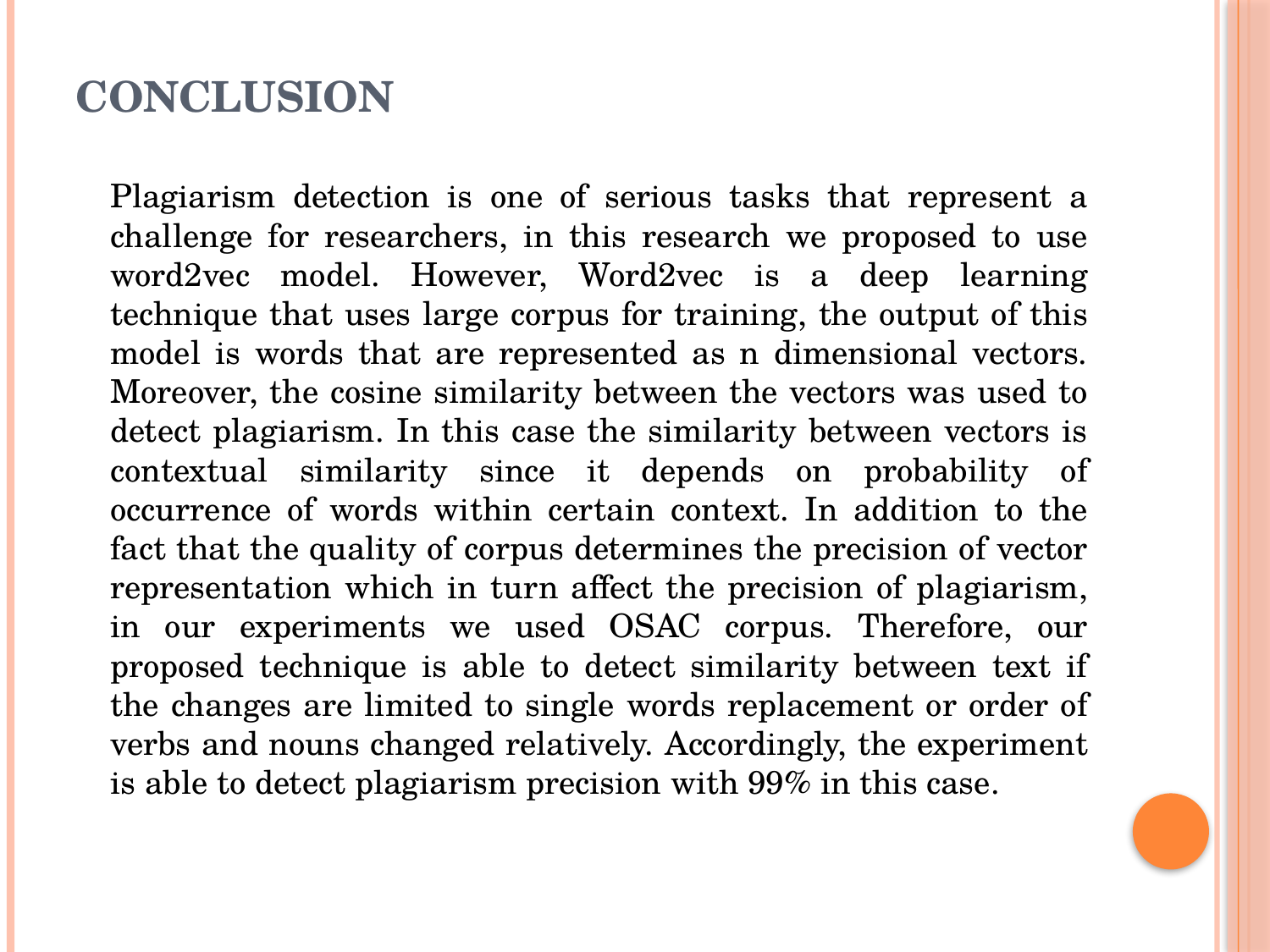

# Conclusion
		Plagiarism detection is one of serious tasks that represent a challenge for researchers, in this research we proposed to use word2vec model. However, Word2vec is a deep learning technique that uses large corpus for training, the output of this model is words that are represented as n dimensional vectors. Moreover, the cosine similarity between the vectors was used to detect plagiarism. In this case the similarity between vectors is contextual similarity since it depends on probability of occurrence of words within certain context. In addition to the fact that the quality of corpus determines the precision of vector representation which in turn affect the precision of plagiarism, in our experiments we used OSAC corpus. Therefore, our proposed technique is able to detect similarity between text if the changes are limited to single words replacement or order of verbs and nouns changed relatively. Accordingly, the experiment is able to detect plagiarism precision with 99% in this case.